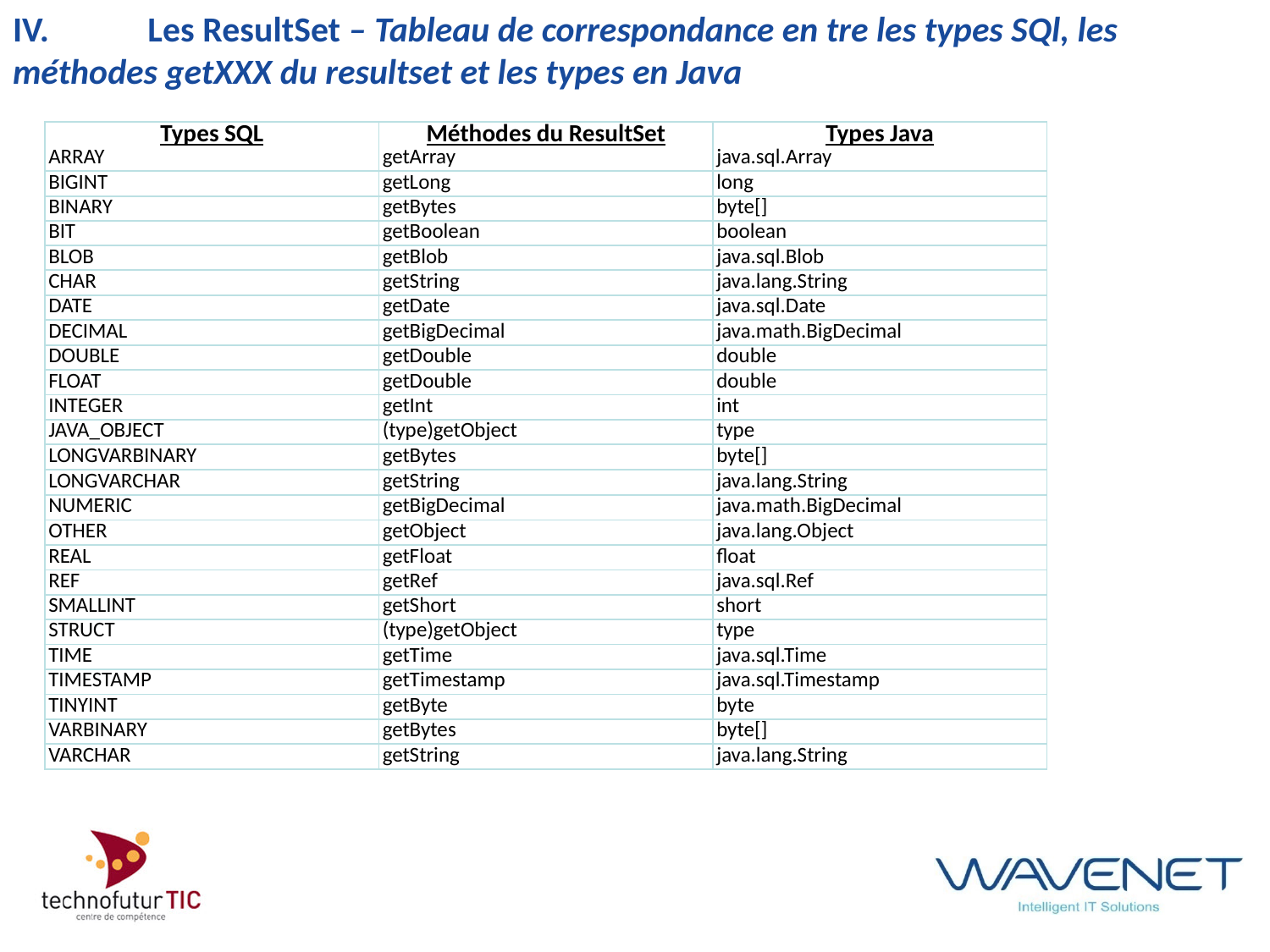

# IV.	 Les ResultSet – Tableau de correspondance en tre les types SQl, les méthodes getXXX du resultset et les types en Java
| Types SQL ARRAY | Méthodes du ResultSet getArray | Types Java java.sql.Array |
| --- | --- | --- |
| BIGINT | getLong | long |
| BINARY | getBytes | byte[] |
| BIT | getBoolean | boolean |
| BLOB | getBlob | java.sql.Blob |
| CHAR | getString | java.lang.String |
| DATE | getDate | java.sql.Date |
| DECIMAL | getBigDecimal | java.math.BigDecimal |
| DOUBLE | getDouble | double |
| FLOAT | getDouble | double |
| INTEGER | getInt | int |
| JAVA\_OBJECT | (type)getObject | type |
| LONGVARBINARY | getBytes | byte[] |
| LONGVARCHAR | getString | java.lang.String |
| NUMERIC | getBigDecimal | java.math.BigDecimal |
| OTHER | getObject | java.lang.Object |
| REAL | getFloat | float |
| REF | getRef | java.sql.Ref |
| SMALLINT | getShort | short |
| STRUCT | (type)getObject | type |
| TIME | getTime | java.sql.Time |
| TIMESTAMP | getTimestamp | java.sql.Timestamp |
| TINYINT | getByte | byte |
| VARBINARY | getBytes | byte[] |
| VARCHAR | getString | java.lang.String |